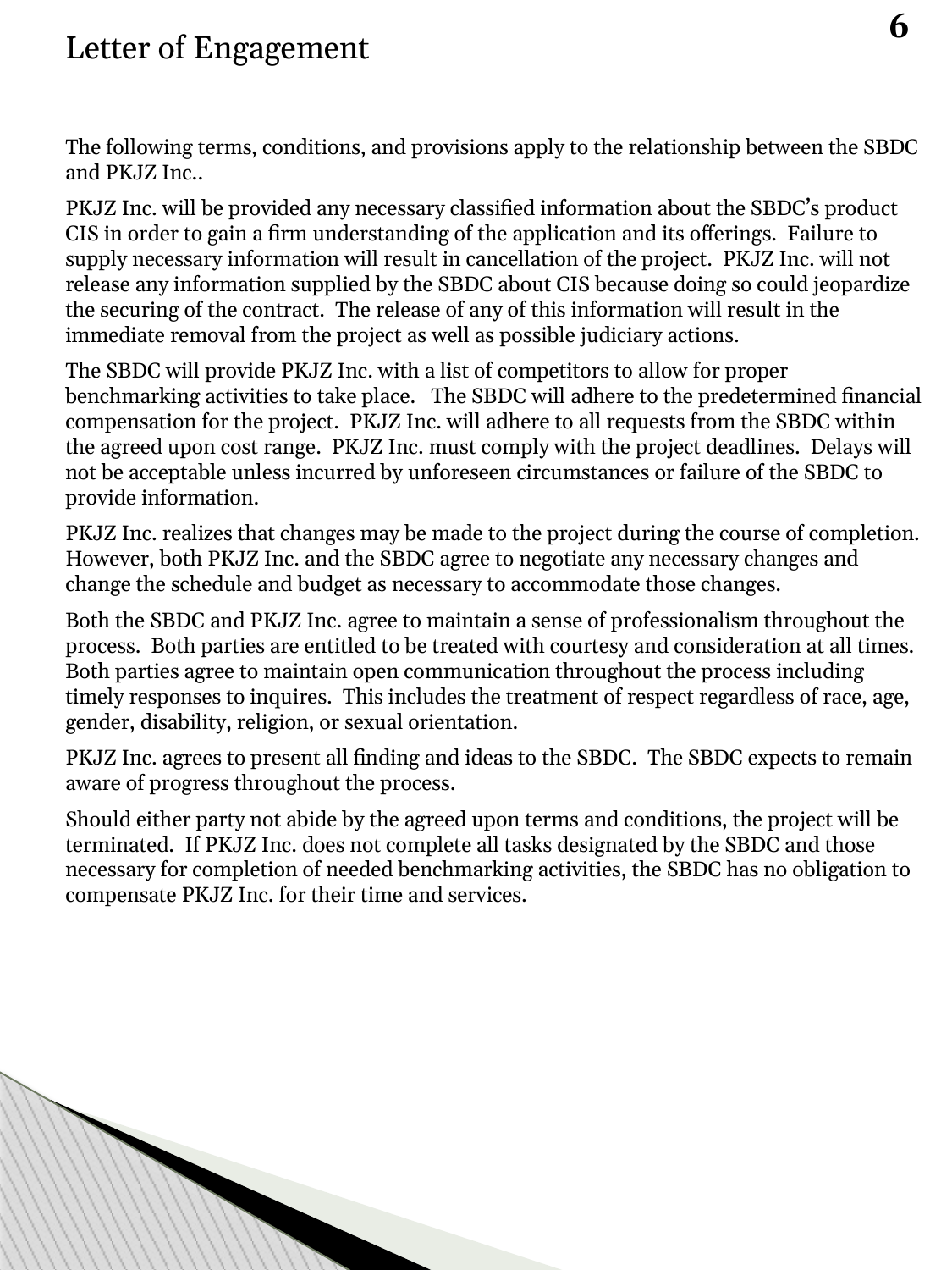

6
Letter of Engagement
The following terms, conditions, and provisions apply to the relationship between the SBDC and PKJZ Inc..
PKJZ Inc. will be provided any necessary classified information about the SBDC’s product CIS in order to gain a firm understanding of the application and its offerings.  Failure to supply necessary information will result in cancellation of the project.  PKJZ Inc. will not release any information supplied by the SBDC about CIS because doing so could jeopardize the securing of the contract.  The release of any of this information will result in the immediate removal from the project as well as possible judiciary actions.
The SBDC will provide PKJZ Inc. with a list of competitors to allow for proper benchmarking activities to take place.   The SBDC will adhere to the predetermined financial compensation for the project.  PKJZ Inc. will adhere to all requests from the SBDC within the agreed upon cost range.  PKJZ Inc. must comply with the project deadlines.  Delays will not be acceptable unless incurred by unforeseen circumstances or failure of the SBDC to provide information.
PKJZ Inc. realizes that changes may be made to the project during the course of completion.  However, both PKJZ Inc. and the SBDC agree to negotiate any necessary changes and change the schedule and budget as necessary to accommodate those changes.
Both the SBDC and PKJZ Inc. agree to maintain a sense of professionalism throughout the process.  Both parties are entitled to be treated with courtesy and consideration at all times.  Both parties agree to maintain open communication throughout the process including timely responses to inquires.  This includes the treatment of respect regardless of race, age, gender, disability, religion, or sexual orientation.
PKJZ Inc. agrees to present all finding and ideas to the SBDC.  The SBDC expects to remain aware of progress throughout the process.
Should either party not abide by the agreed upon terms and conditions, the project will be terminated.  If PKJZ Inc. does not complete all tasks designated by the SBDC and those necessary for completion of needed benchmarking activities, the SBDC has no obligation to compensate PKJZ Inc. for their time and services.